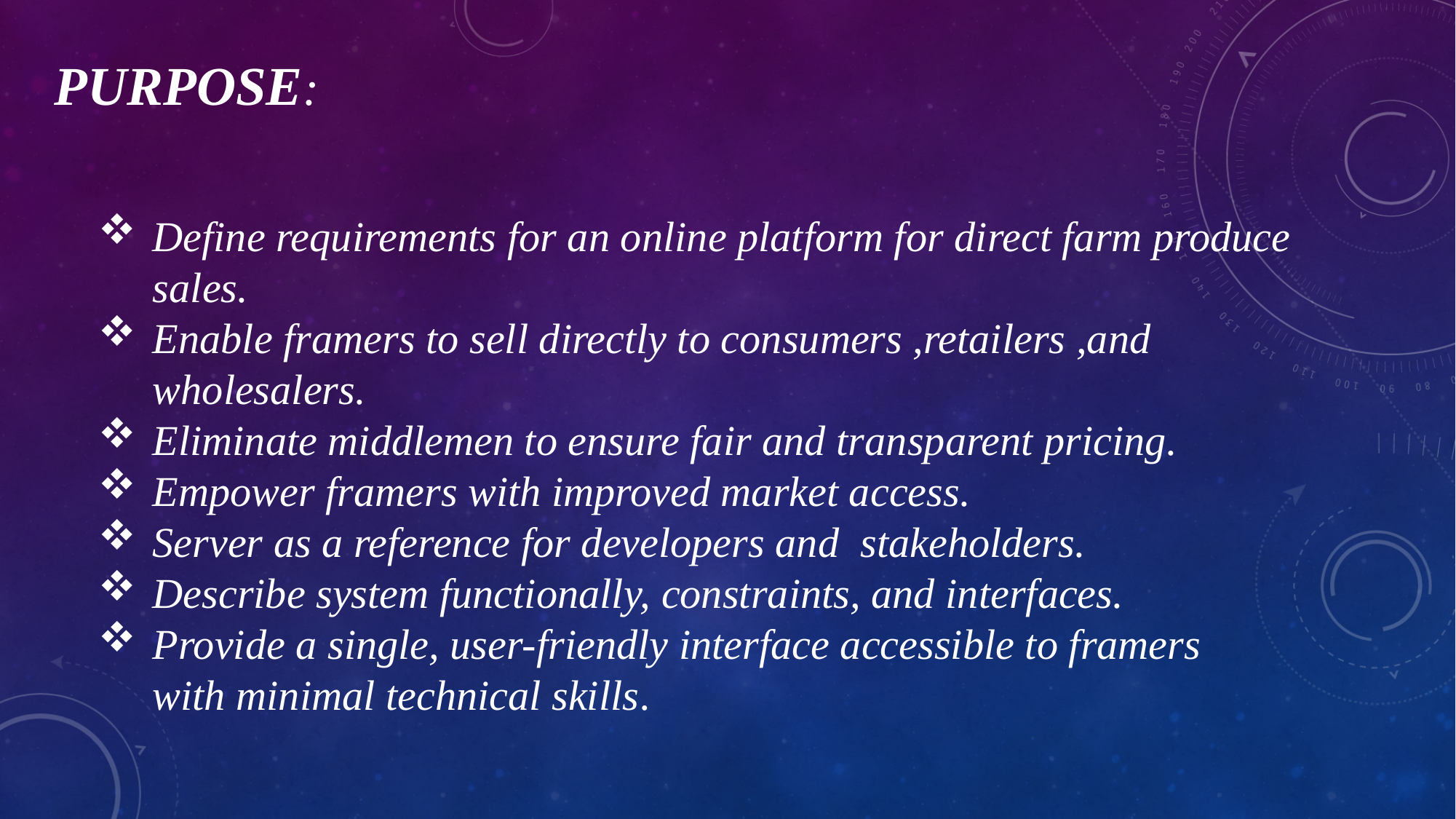

PURPOSE:
Define requirements for an online platform for direct farm produce sales.
Enable framers to sell directly to consumers ,retailers ,and wholesalers.
Eliminate middlemen to ensure fair and transparent pricing.
Empower framers with improved market access.
Server as a reference for developers and  stakeholders.
Describe system functionally, constraints, and interfaces.
Provide a single, user-friendly interface accessible to framers with minimal technical skills.